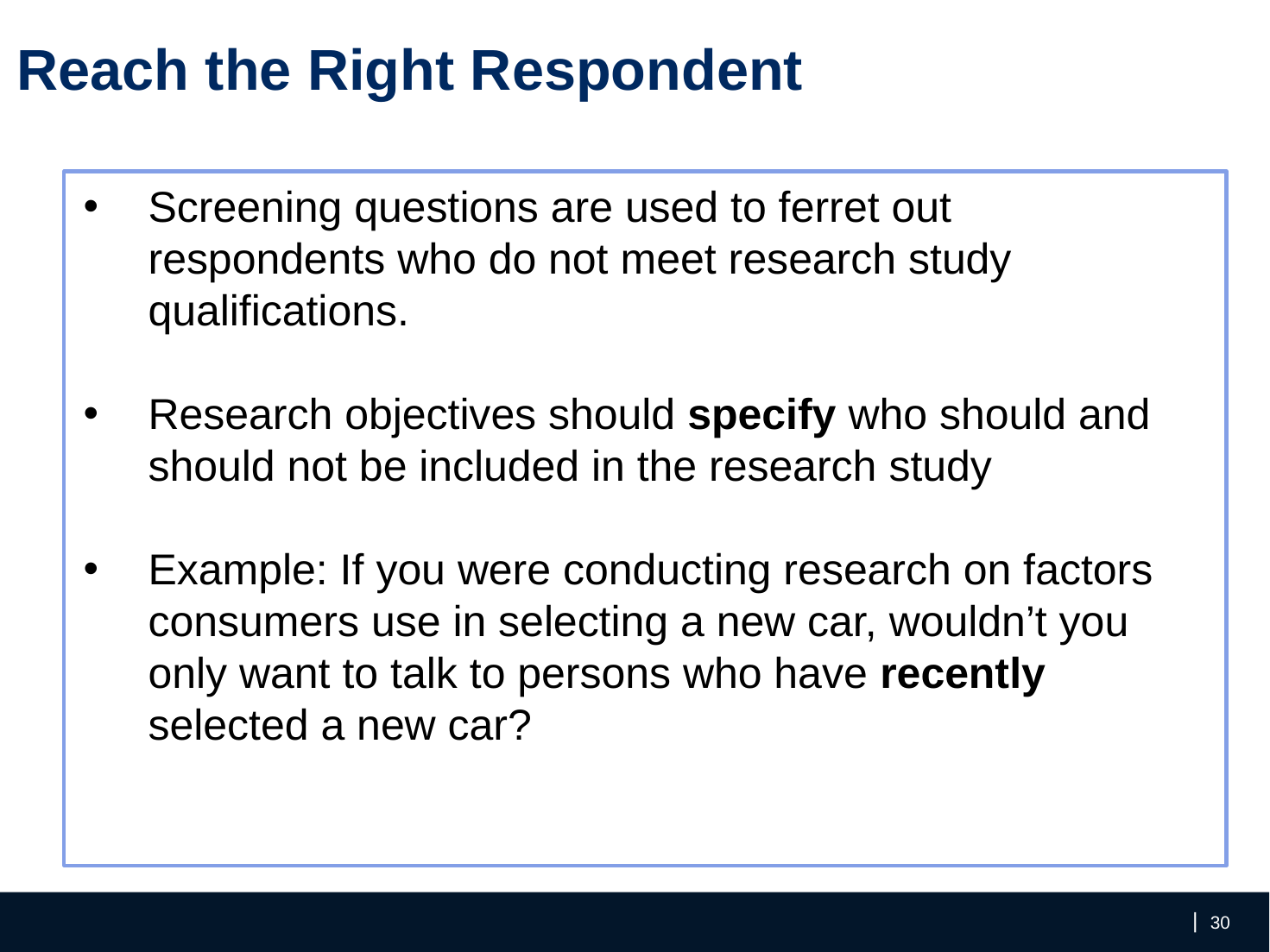

Reach the Right Respondent

Screening questions are used to ferret out respondents who do not meet research study qualifications.

Research objectives should specify who should and should not be included in the research study

Example: If you were conducting research on factors consumers use in selecting a new car, wouldn’t you only want to talk to persons who have recently selected a new car?

30